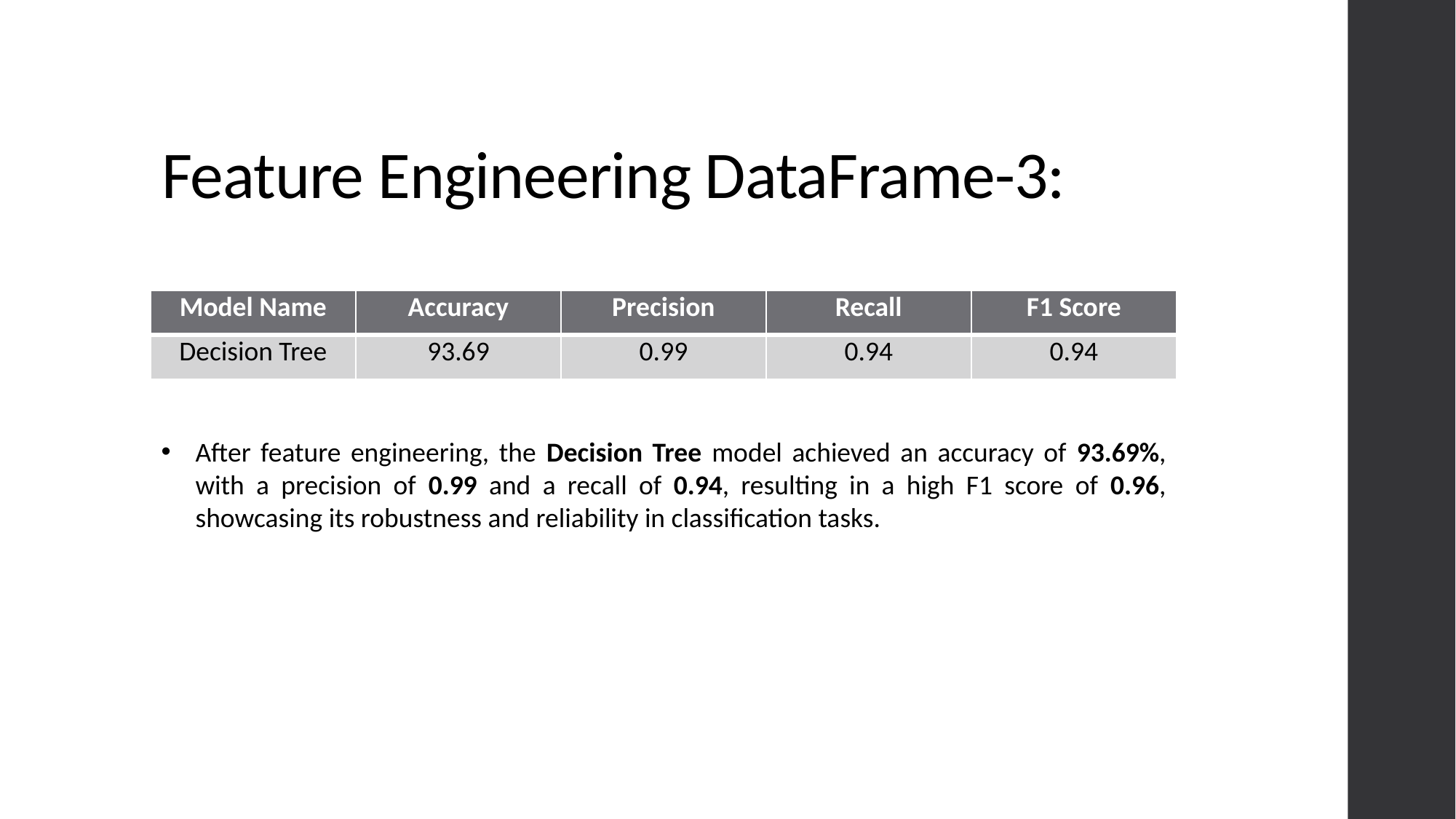

# Feature Engineering DataFrame-3:
| Model Name | Accuracy | Precision | Recall | F1 Score |
| --- | --- | --- | --- | --- |
| Decision Tree | 93.69 | 0.99 | 0.94 | 0.94 |
After feature engineering, the Decision Tree model achieved an accuracy of 93.69%, with a precision of 0.99 and a recall of 0.94, resulting in a high F1 score of 0.96, showcasing its robustness and reliability in classification tasks.